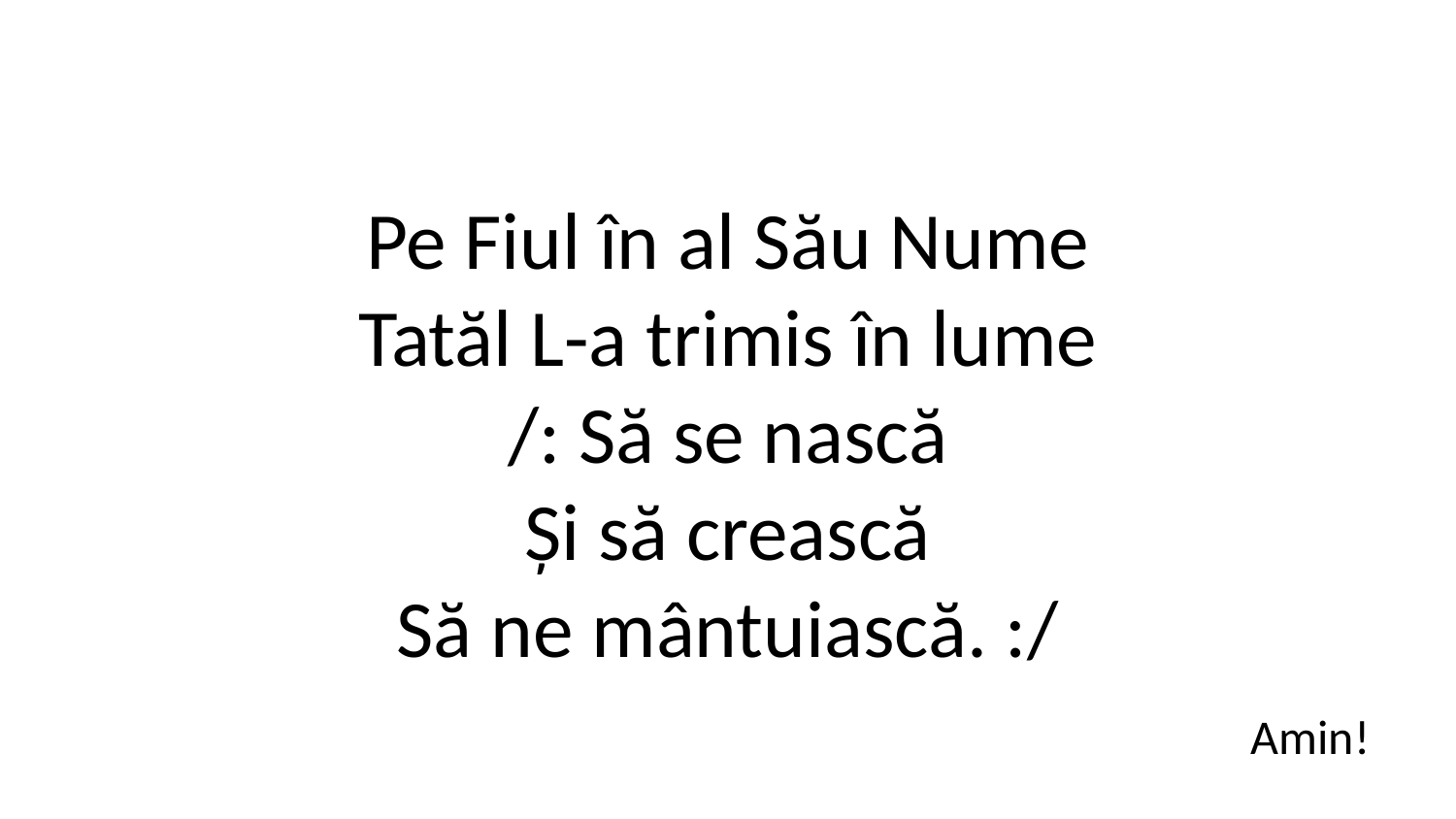

Pe Fiul în al Său Nume
Tatăl L-a trimis în lume
/: Să se nască
Și să crească
Să ne mântuiască. :/

Amin!